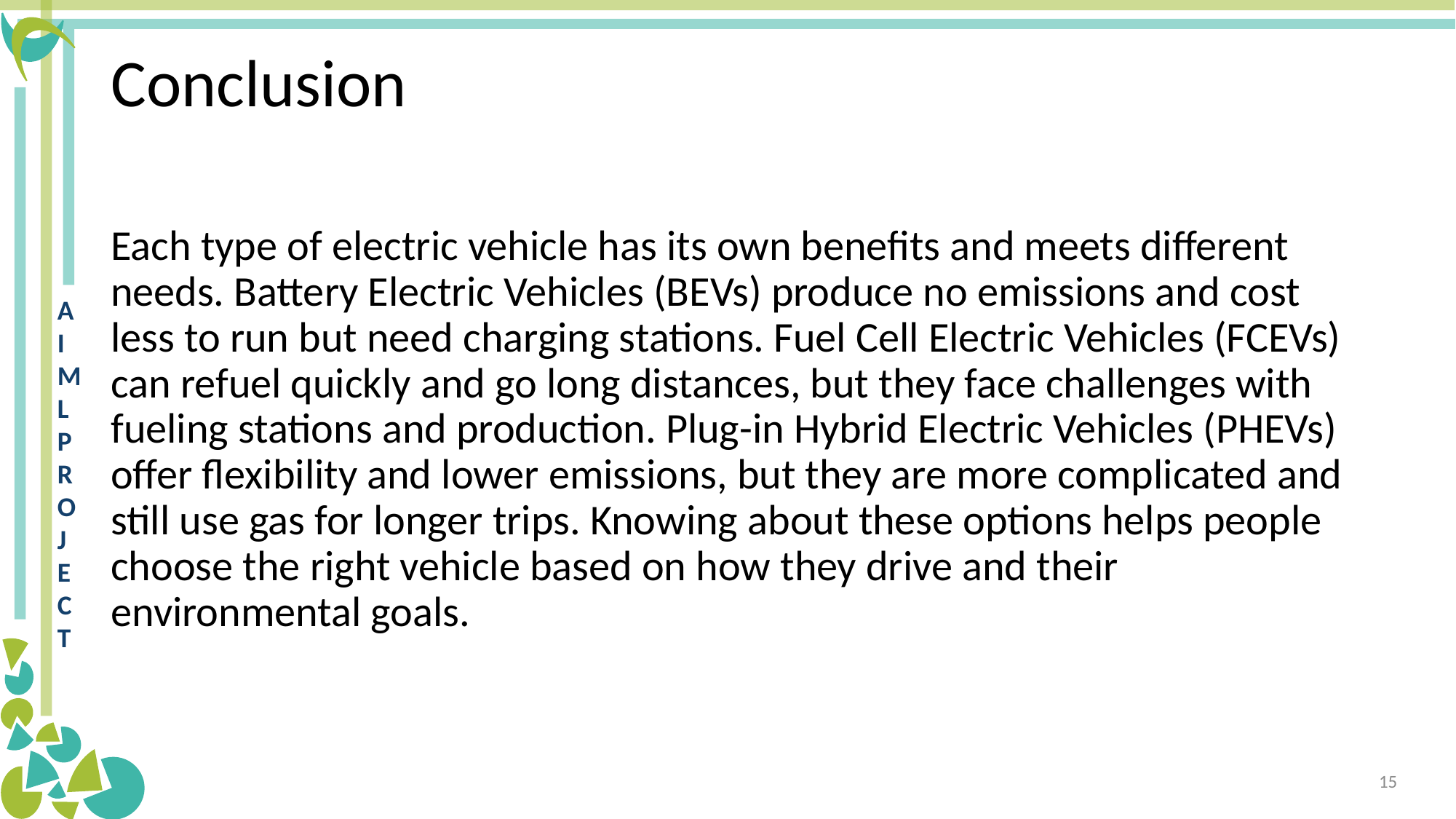

# Conclusion
Each type of electric vehicle has its own benefits and meets different needs. Battery Electric Vehicles (BEVs) produce no emissions and cost less to run but need charging stations. Fuel Cell Electric Vehicles (FCEVs) can refuel quickly and go long distances, but they face challenges with fueling stations and production. Plug-in Hybrid Electric Vehicles (PHEVs) offer flexibility and lower emissions, but they are more complicated and still use gas for longer trips. Knowing about these options helps people choose the right vehicle based on how they drive and their environmental goals.
15